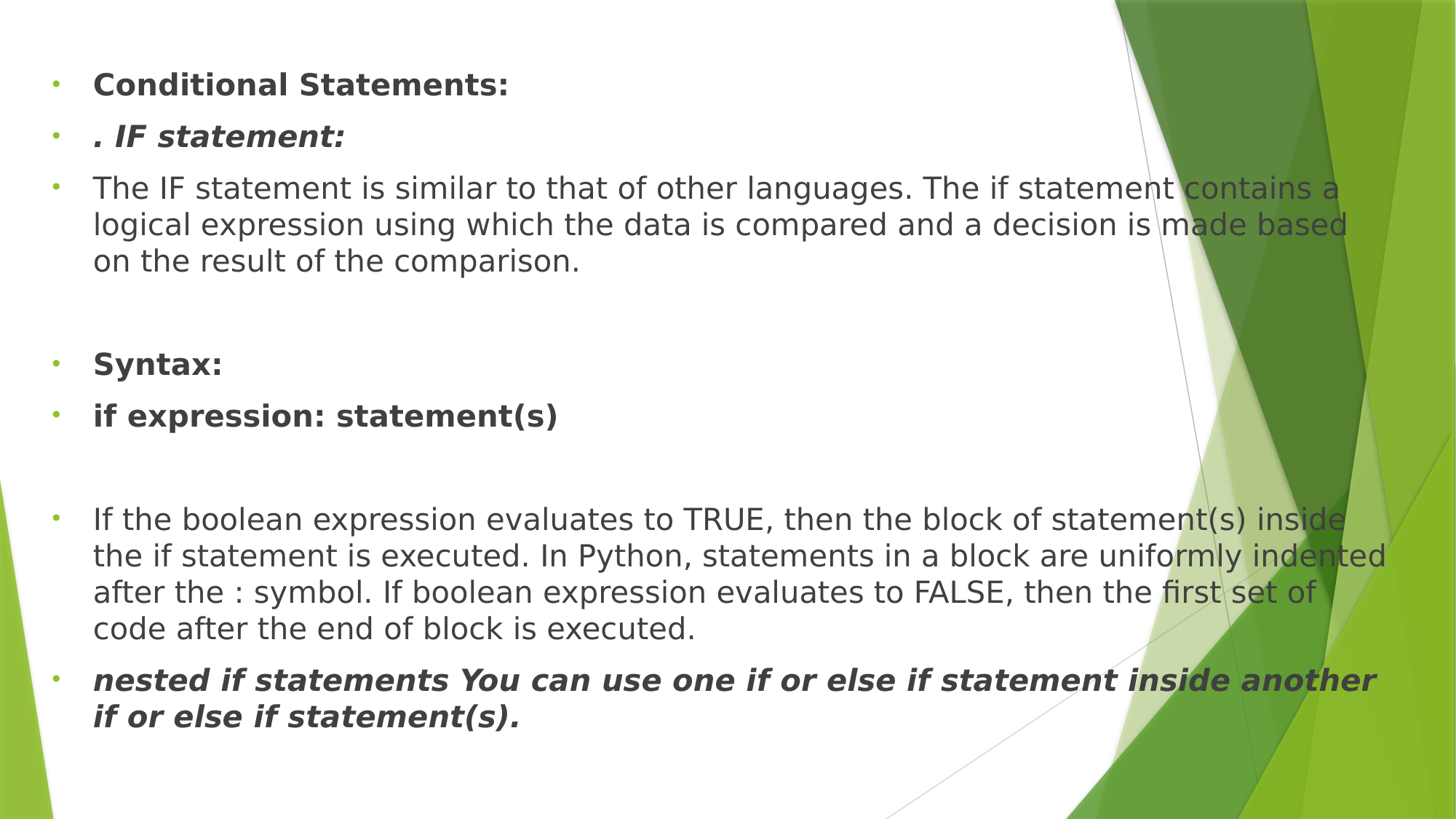

Conditional Statements:
. IF statement:
The IF statement is similar to that of other languages. The if statement contains a logical expression using which the data is compared and a decision is made based on the result of the comparison.

Syntax:
if expression: statement(s)

If the boolean expression evaluates to TRUE, then the block of statement(s) inside the if statement is executed. In Python, statements in a block are uniformly indented after the : symbol. If boolean expression evaluates to FALSE, then the first set of code after the end of block is executed.
nested if statements You can use one if or else if statement inside another if or else if statement(s).